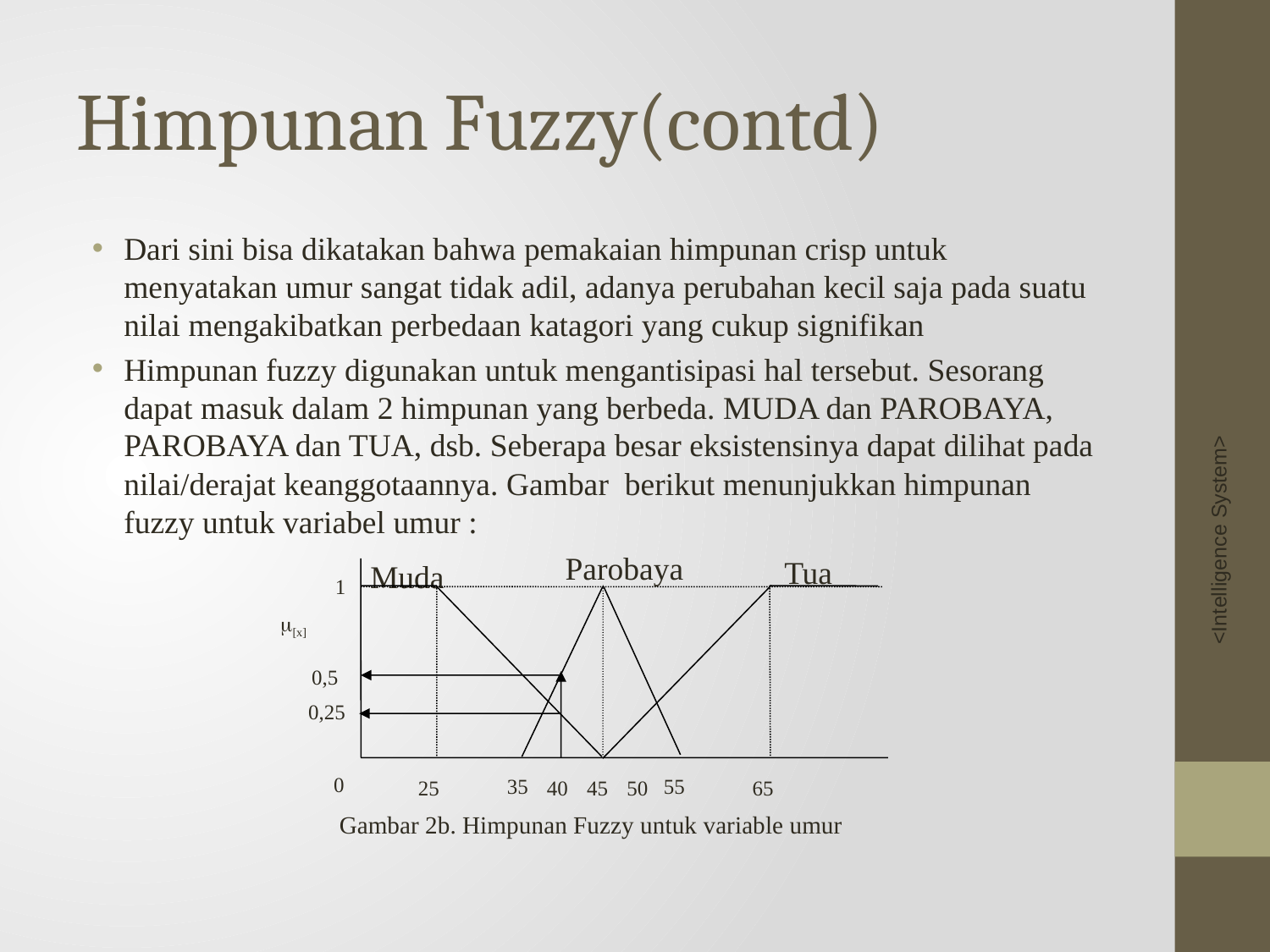

# Himpunan Fuzzy(contd)
Dari sini bisa dikatakan bahwa pemakaian himpunan crisp untuk menyatakan umur sangat tidak adil, adanya perubahan kecil saja pada suatu nilai mengakibatkan perbedaan katagori yang cukup signifikan
Himpunan fuzzy digunakan untuk mengantisipasi hal tersebut. Sesorang dapat masuk dalam 2 himpunan yang berbeda. MUDA dan PAROBAYA, PAROBAYA dan TUA, dsb. Seberapa besar eksistensinya dapat dilihat pada nilai/derajat keanggotaannya. Gambar  berikut menunjukkan himpunan fuzzy untuk variabel umur :

Parobaya
Tua
Muda

1
μ[x]
0,5

0,25

0
55
35
25
40
45
50
65
<Intelligence System>
Gambar 2b. Himpunan Fuzzy untuk variable umur